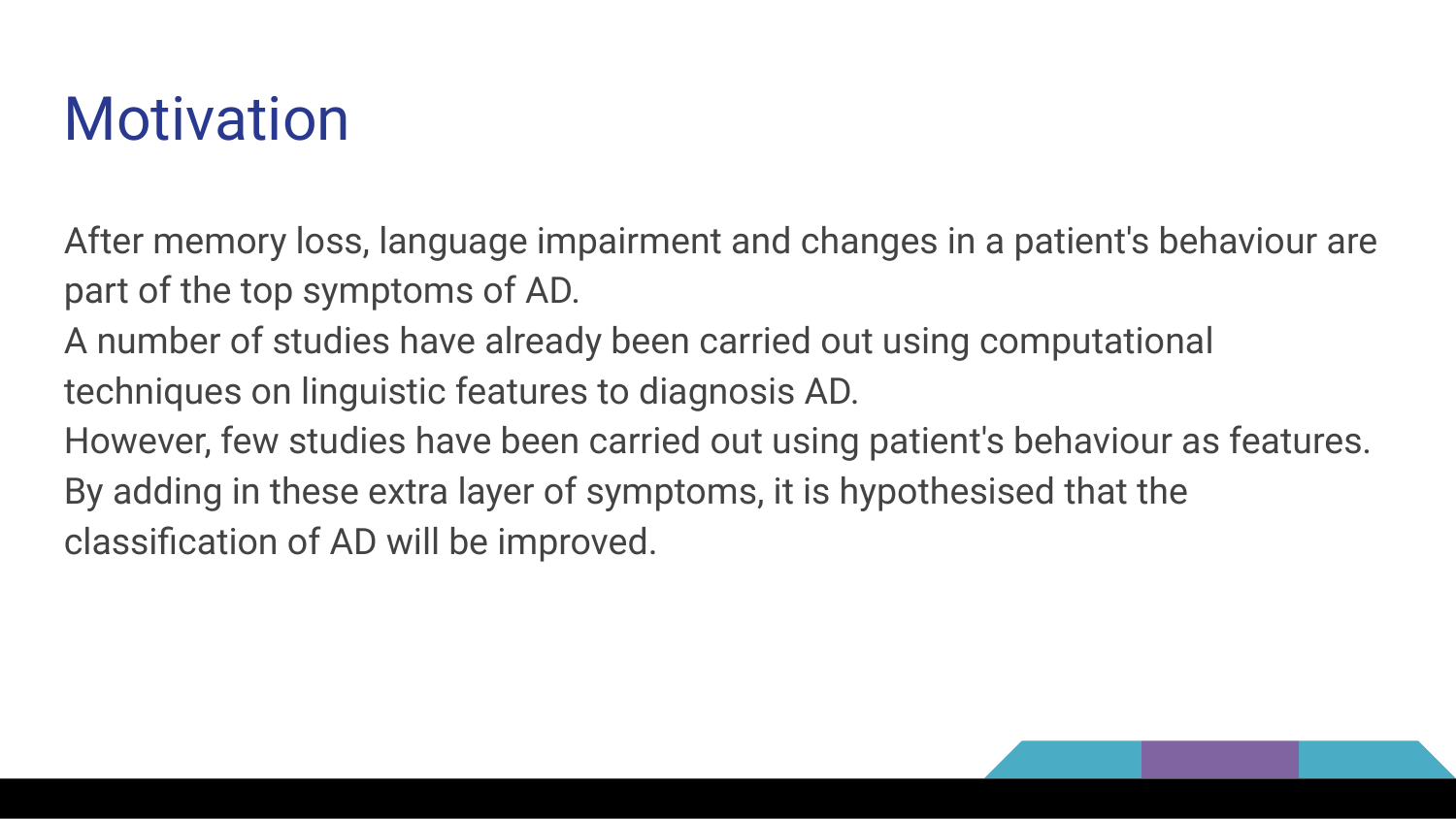

Motivation
After memory loss, language impairment and changes in a patient's behaviour are part of the top symptoms of AD.
A number of studies have already been carried out using computational techniques on linguistic features to diagnosis AD.
However, few studies have been carried out using patient's behaviour as features.
By adding in these extra layer of symptoms, it is hypothesised that the classification of AD will be improved.